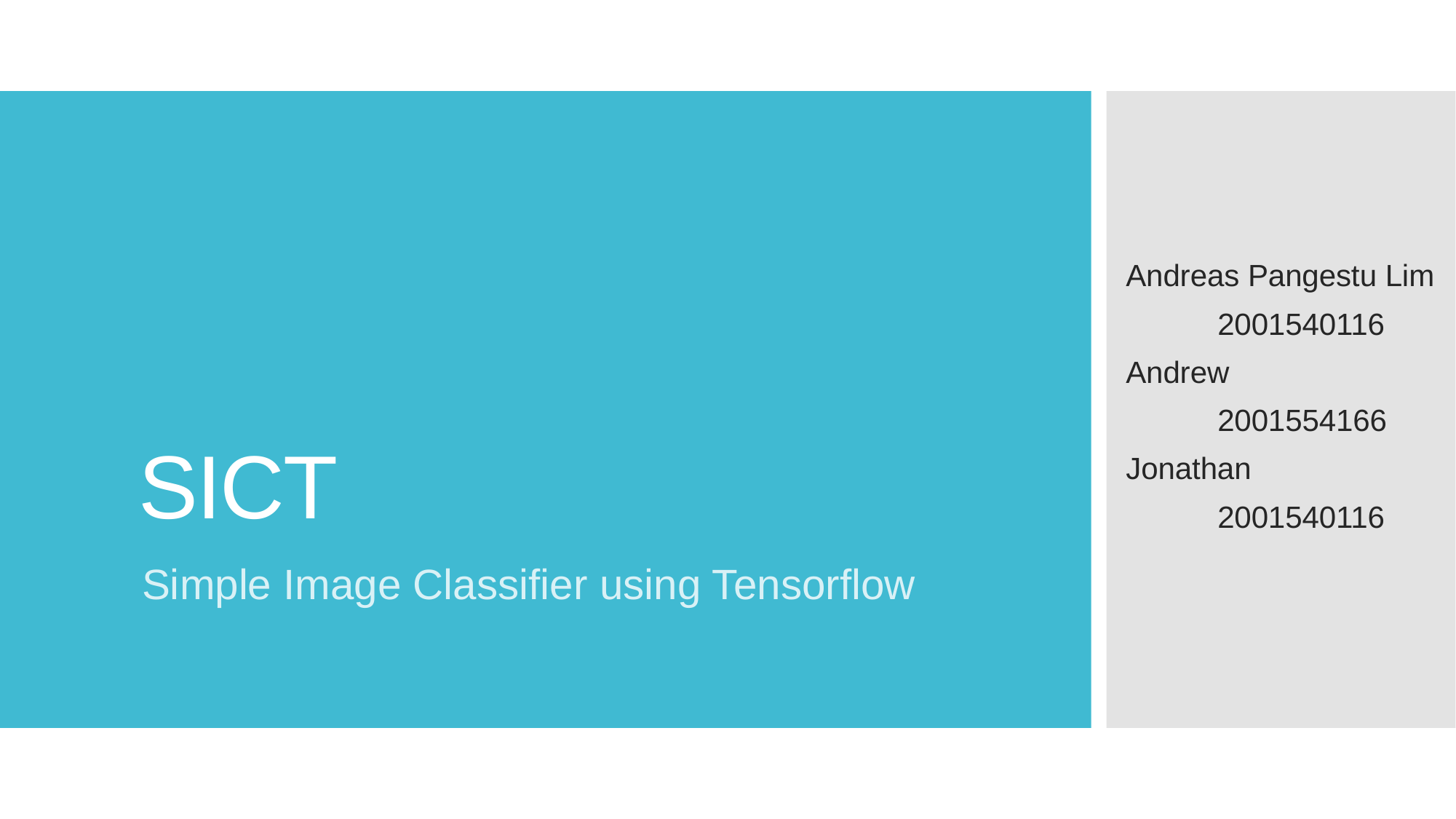

# SICT
Andreas Pangestu Lim
	2001540116
Andrew
	2001554166
Jonathan
	2001540116

Simple Image Classifier using Tensorflow